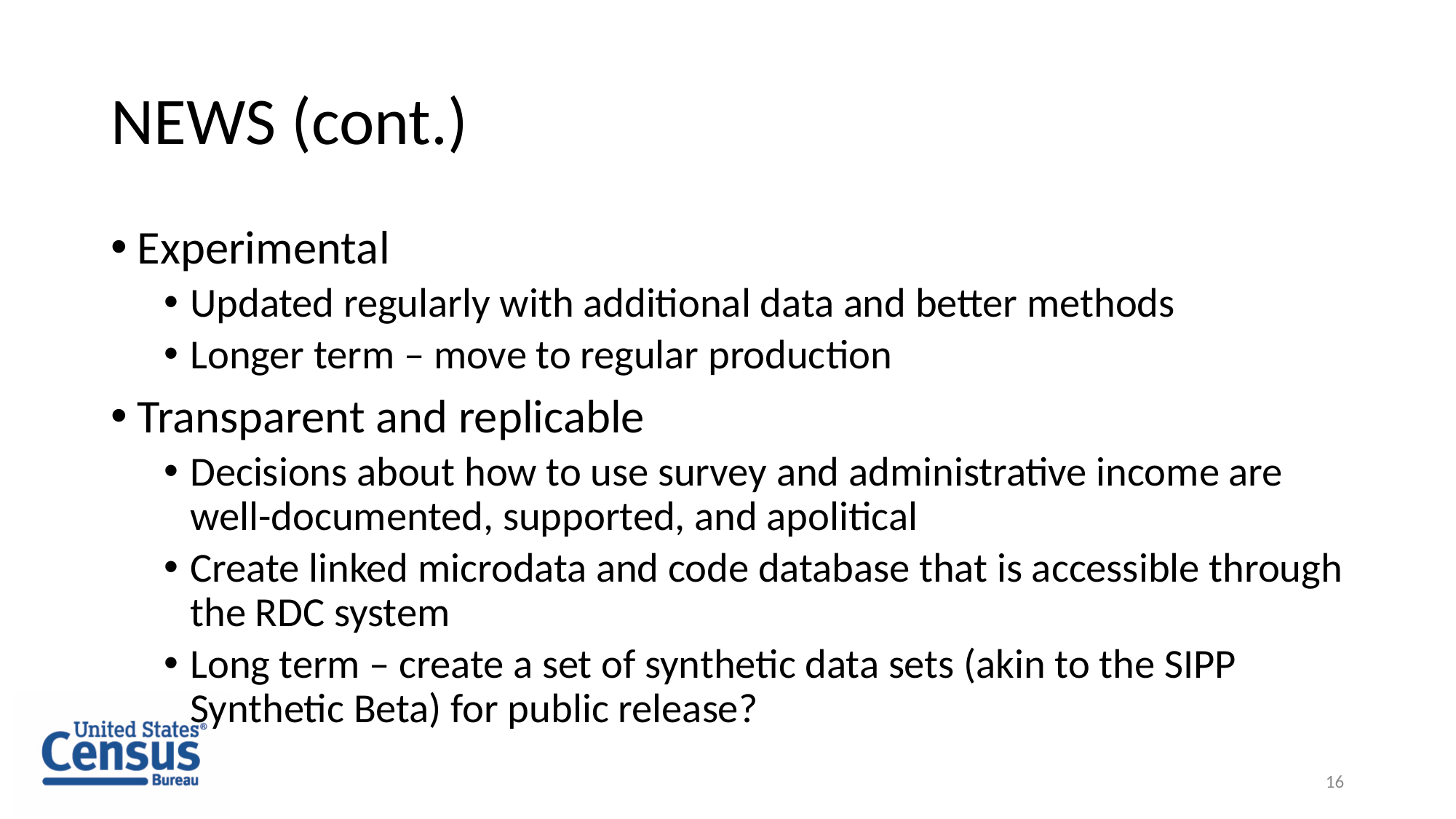

# NEWS (cont.)
Experimental
Updated regularly with additional data and better methods
Longer term – move to regular production
Transparent and replicable
Decisions about how to use survey and administrative income are well-documented, supported, and apolitical
Create linked microdata and code database that is accessible through the RDC system
Long term – create a set of synthetic data sets (akin to the SIPP Synthetic Beta) for public release?

16